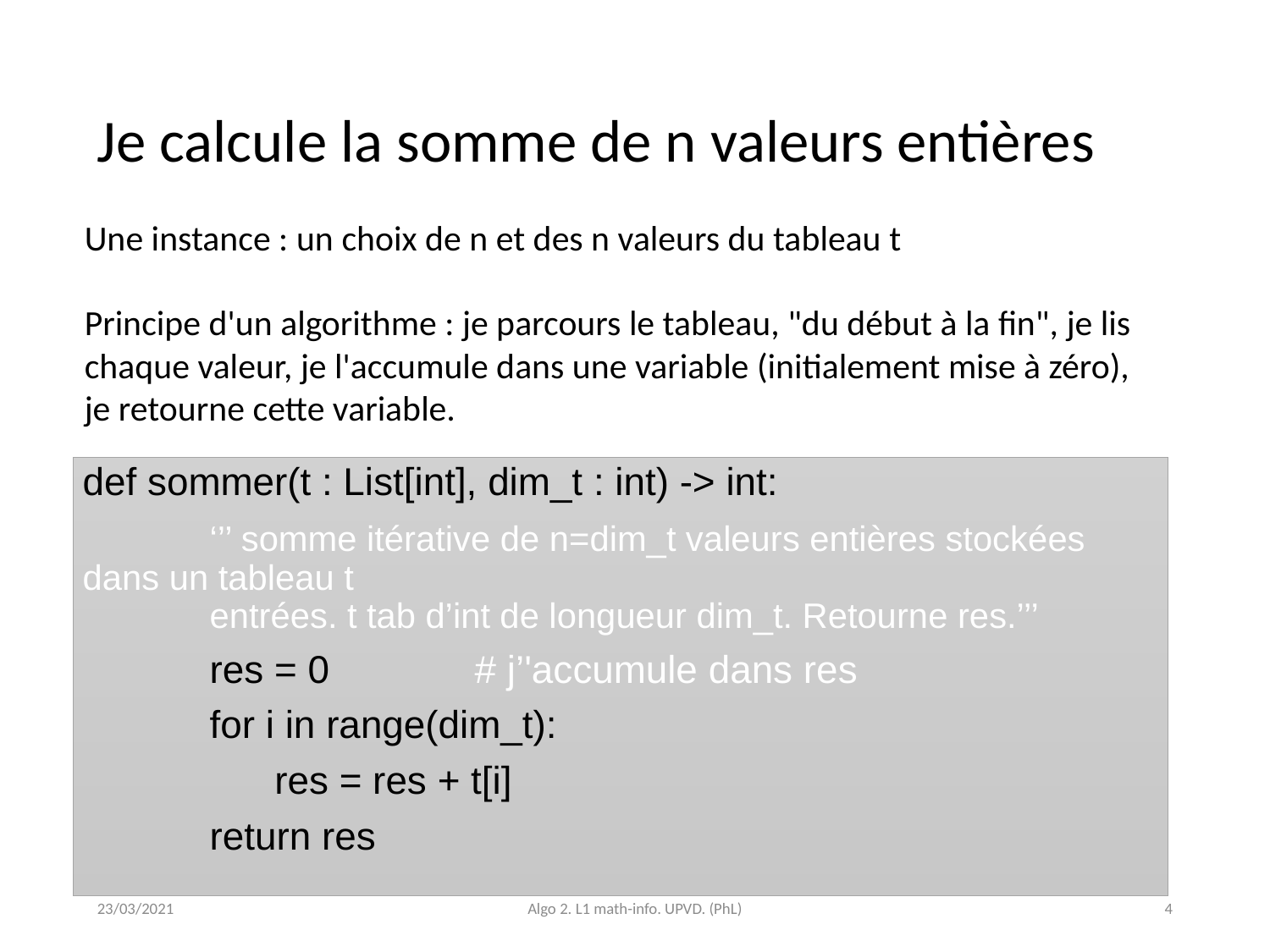

# Je calcule la somme de n valeurs entières
Une instance : un choix de n et des n valeurs du tableau t

Principe d'un algorithme : je parcours le tableau, "du début à la fin", je lis chaque valeur, je l'accumule dans une variable (initialement mise à zéro), je retourne cette variable.

def sommer(t : List[int], dim_t : int) -> int:
 	‘’’ somme itérative de n=dim_t valeurs entières stockées dans un tableau t
	entrées. t tab d’int de longueur dim_t. Retourne res.’’’
 	res = 0  	 # j’'accumule dans res
 	for i in range(dim_t):
	      res = res + t[i]
	return res

23/03/2021
Algo 2. L1 math-info. UPVD. (PhL)
4